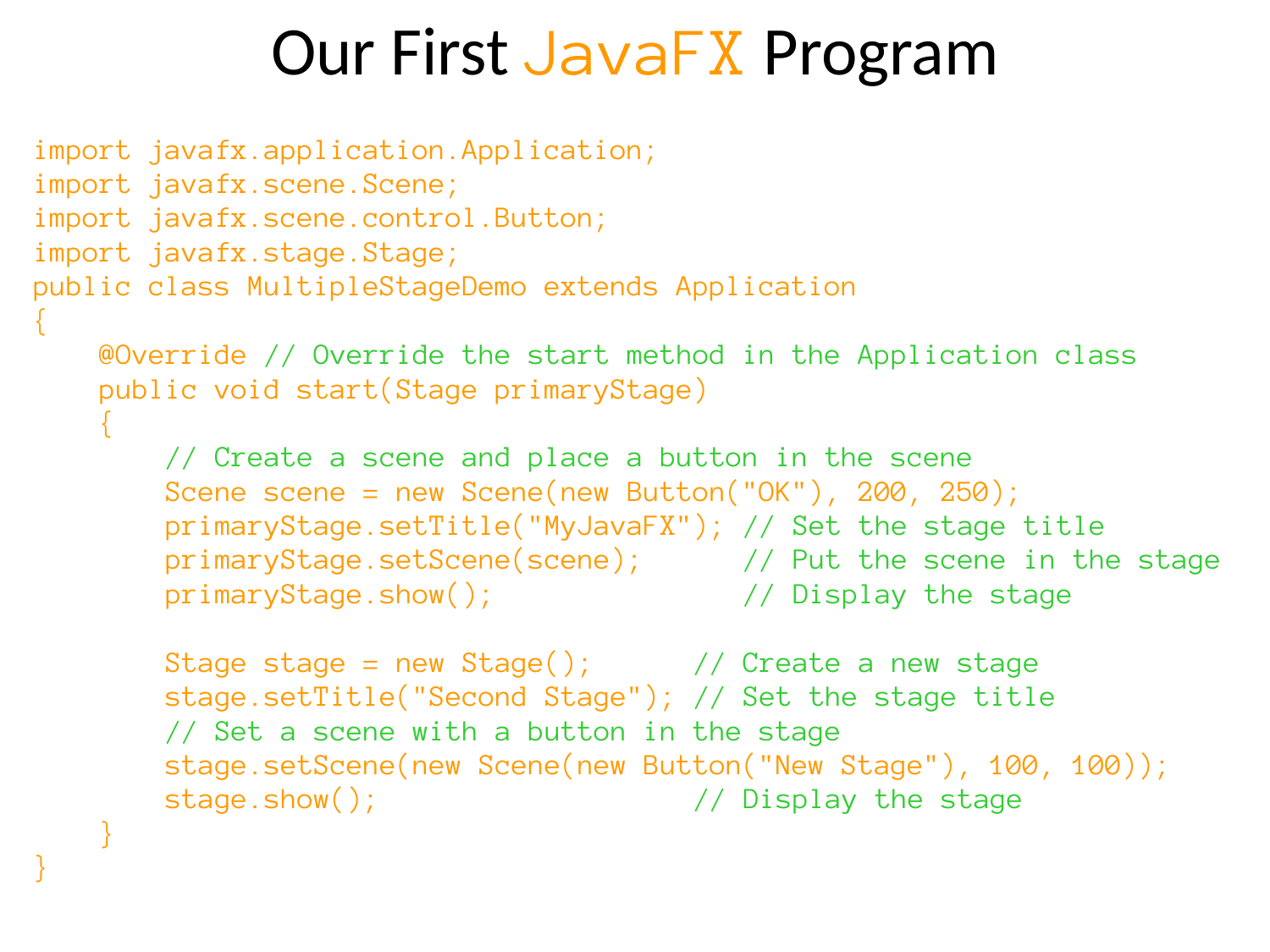

# Our First JavaFX Program
import javafx.application.Application;
import javafx.scene.Scene;
import javafx.scene.control.Button;
import javafx.stage.Stage;
public class MultipleStageDemo extends Application
{
    @Override // Override the start method in the Application class
    public void start(Stage primaryStage)
    {
        // Create a scene and place a button in the scene
        Scene scene = new Scene(new Button("OK"), 200, 250);
        primaryStage.setTitle("MyJavaFX"); // Set the stage title
        primaryStage.setScene(scene);      // Put the scene in the stage
        primaryStage.show();               // Display the stage

        Stage stage = new Stage();      // Create a new stage
        stage.setTitle("Second Stage"); // Set the stage title
        // Set a scene with a button in the stage
        stage.setScene(new Scene(new Button("New Stage"), 100, 100));
        stage.show();                   // Display the stage
    }
}